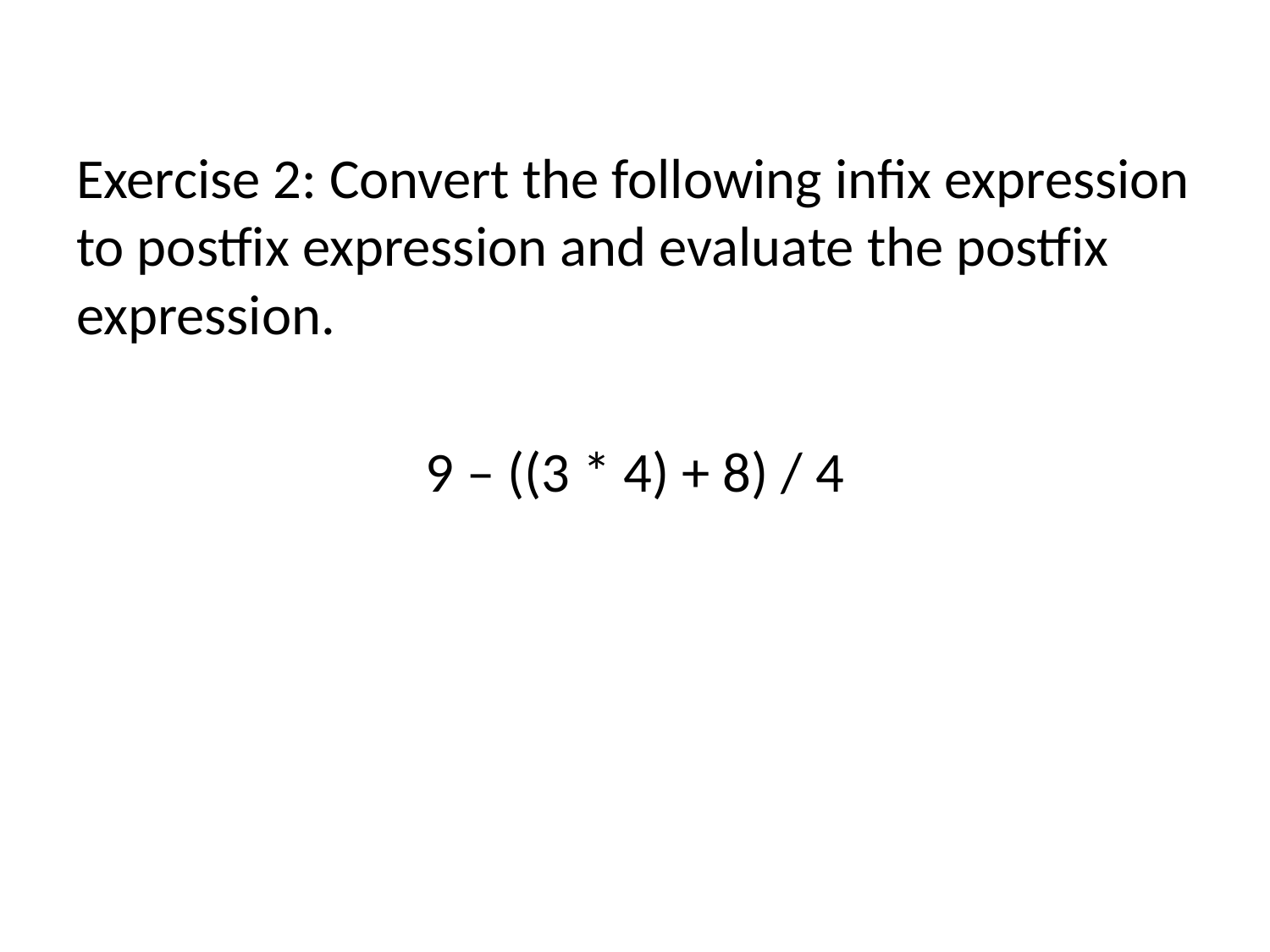

Exercise 2: Convert the following infix expression to postfix expression and evaluate the postfix expression.

9 – ((3 * 4) + 8) / 4